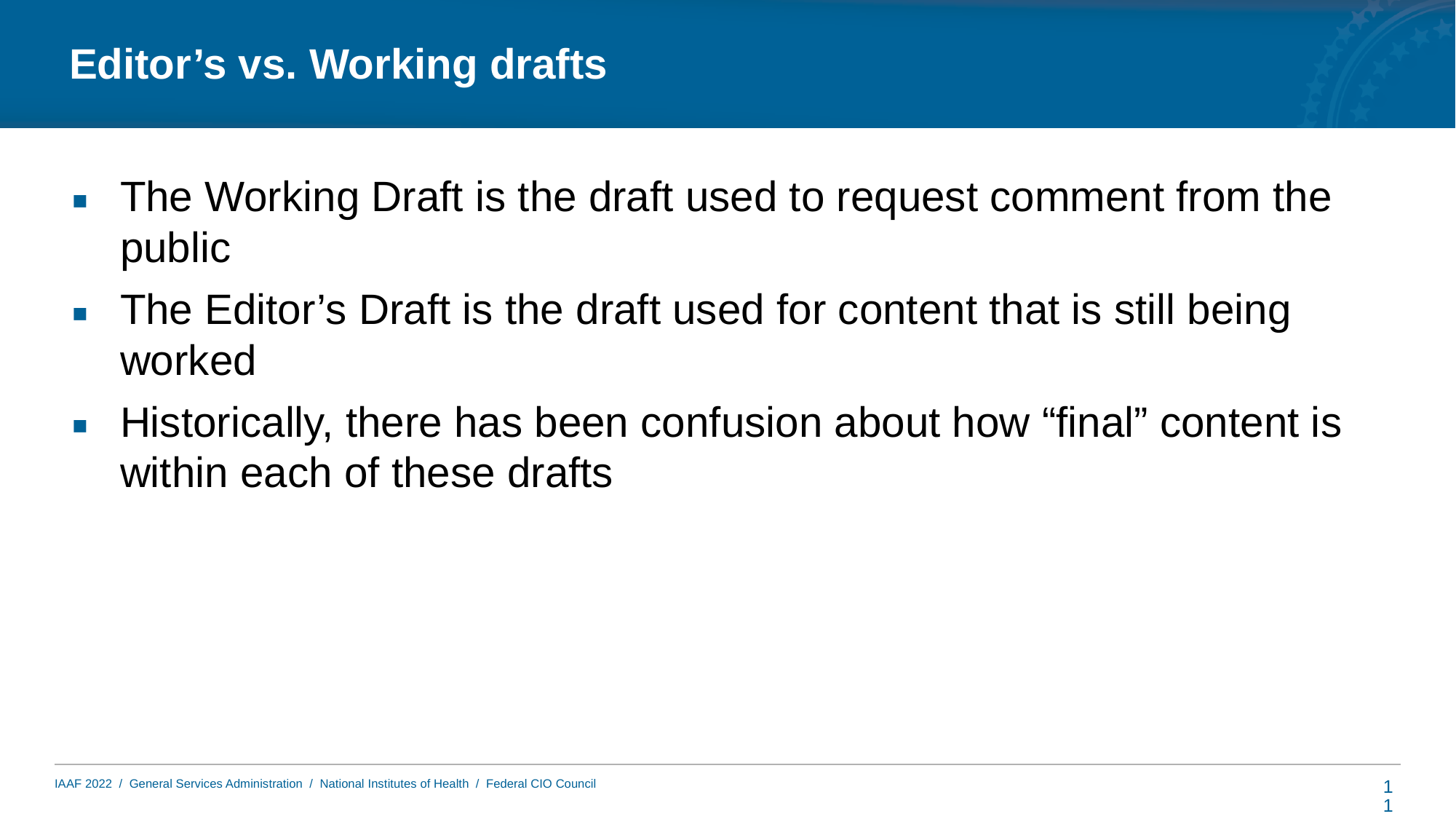

# Editor’s vs. Working drafts
The Working Draft is the draft used to request comment from the public
The Editor’s Draft is the draft used for content that is still being worked
Historically, there has been confusion about how “final” content is within each of these drafts
11